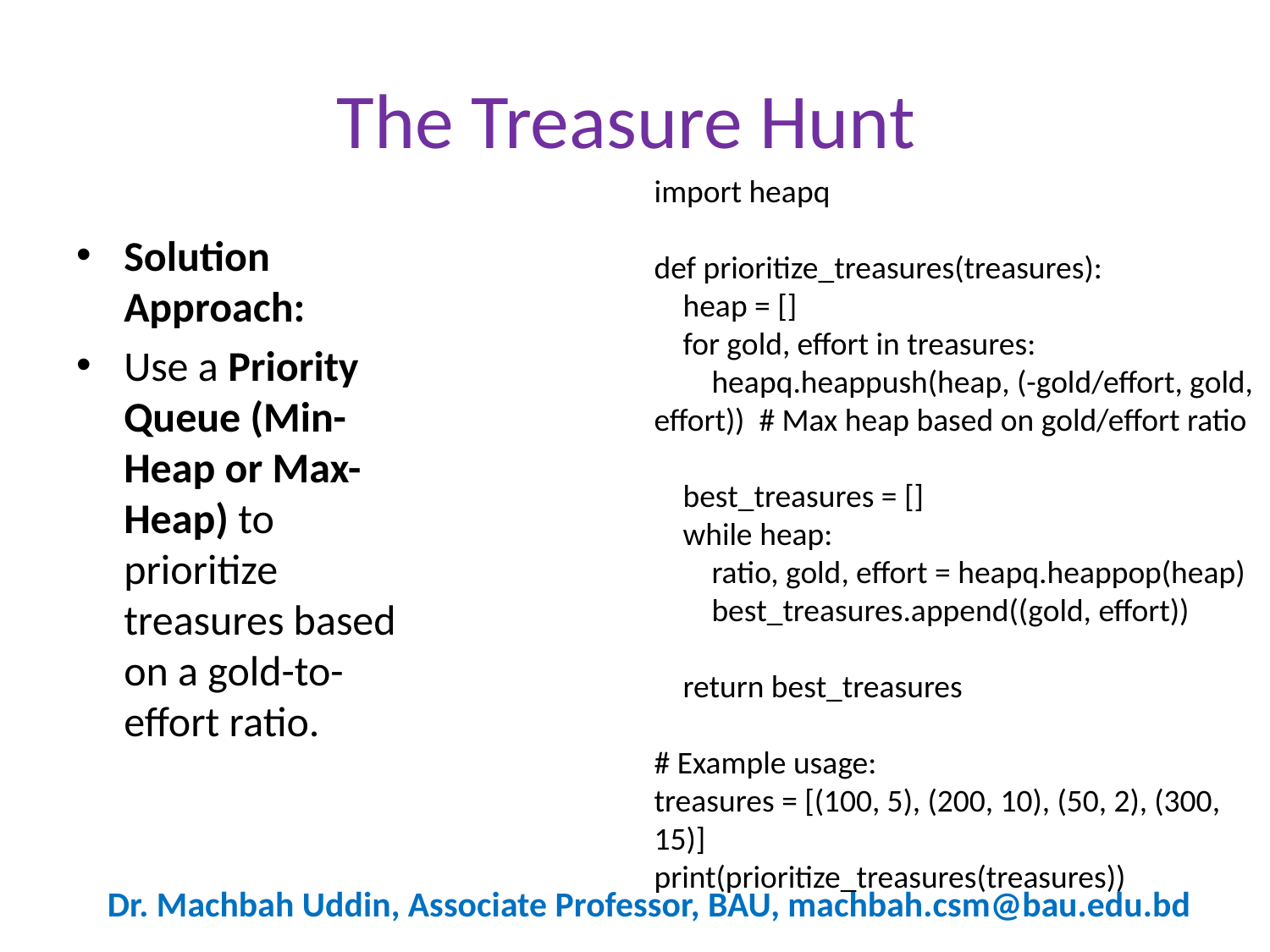

# The Treasure Hunt
import heapq

def prioritize_treasures(treasures):
    heap = []
    for gold, effort in treasures:
        heapq.heappush(heap, (-gold/effort, gold, effort))  # Max heap based on gold/effort ratio

    best_treasures = []
    while heap:
        ratio, gold, effort = heapq.heappop(heap)
        best_treasures.append((gold, effort))

    return best_treasures

# Example usage:
treasures = [(100, 5), (200, 10), (50, 2), (300, 15)]
print(prioritize_treasures(treasures))
Solution Approach:
Use a Priority Queue (Min-Heap or Max-Heap) to prioritize treasures based on a gold-to-effort ratio.